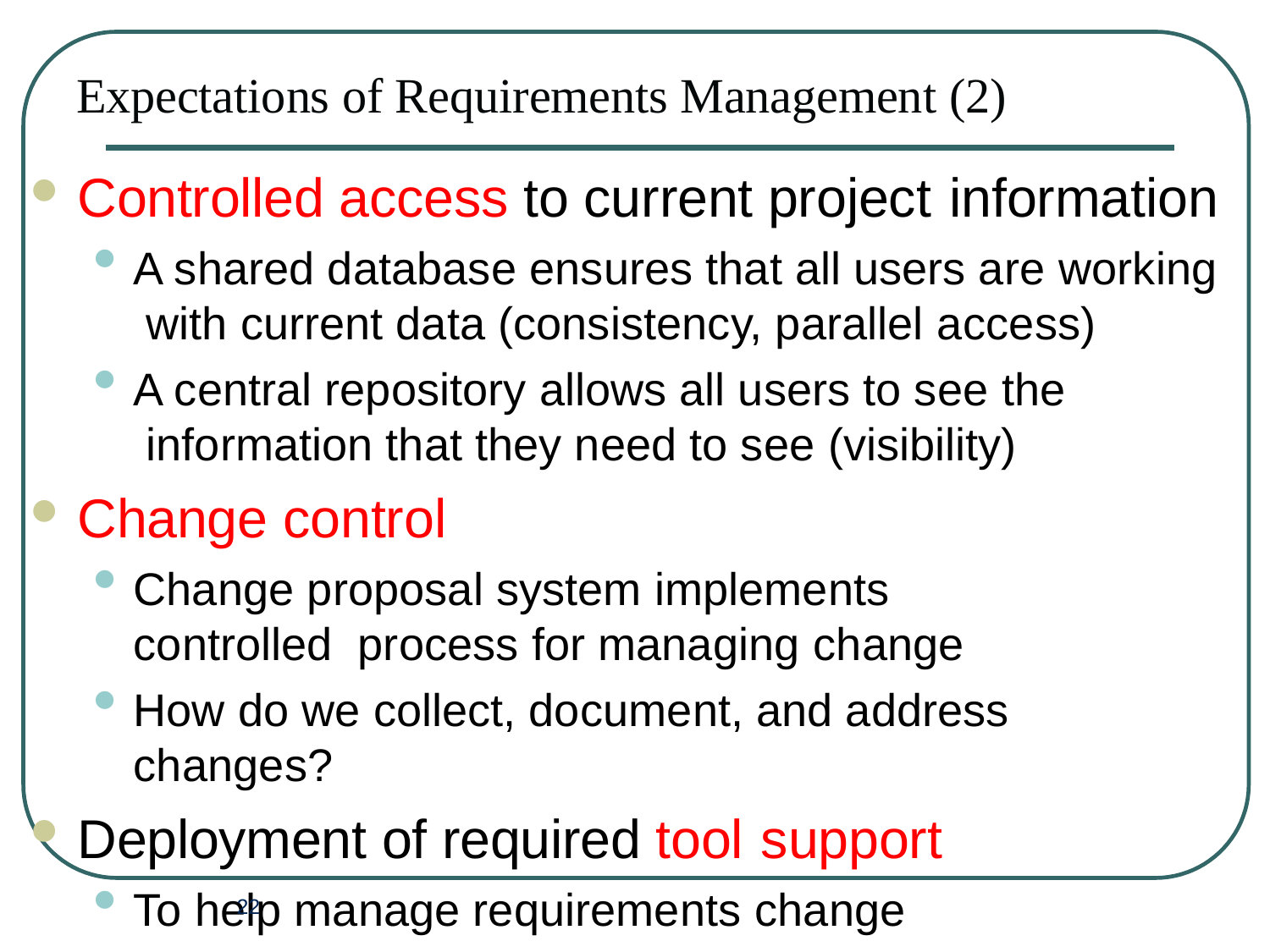

Expectations of Requirements Management (2)
Controlled access to current project information
A shared database ensures that all users are working  with current data (consistency, parallel access)
A central repository allows all users to see the  information that they need to see (visibility)
Change control
Change proposal system implements controlled  process for managing change
How do we collect, document, and address changes?
Deployment of required tool support
To help manage requirements change
22